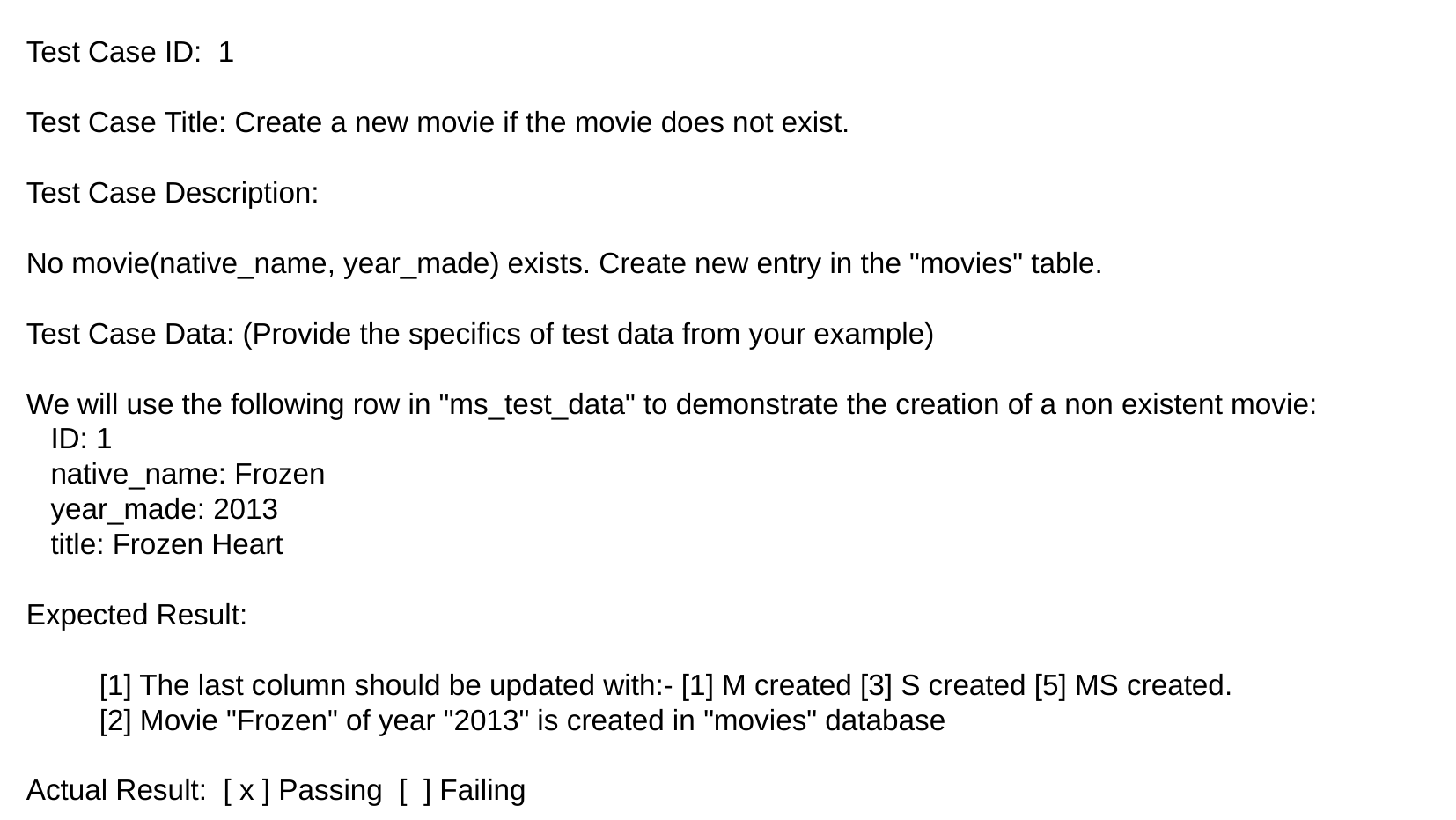

Test Case ID:  1

Test Case Title: Create a new movie if the movie does not exist.

Test Case Description:

No movie(native_name, year_made) exists. Create new entry in the "movies" table.

Test Case Data: (Provide the specifics of test data from your example)

We will use the following row in "ms_test_data" to demonstrate the creation of a non existent movie:
   ID: 1
   native_name: Frozen
   year_made: 2013
   title: Frozen Heart

Expected Result:

         [1] The last column should be updated with:- [1] M created [3] S created [5] MS created.
         [2] Movie "Frozen" of year "2013" is created in "movies" database

Actual Result:  [ x ] Passing  [  ] Failing